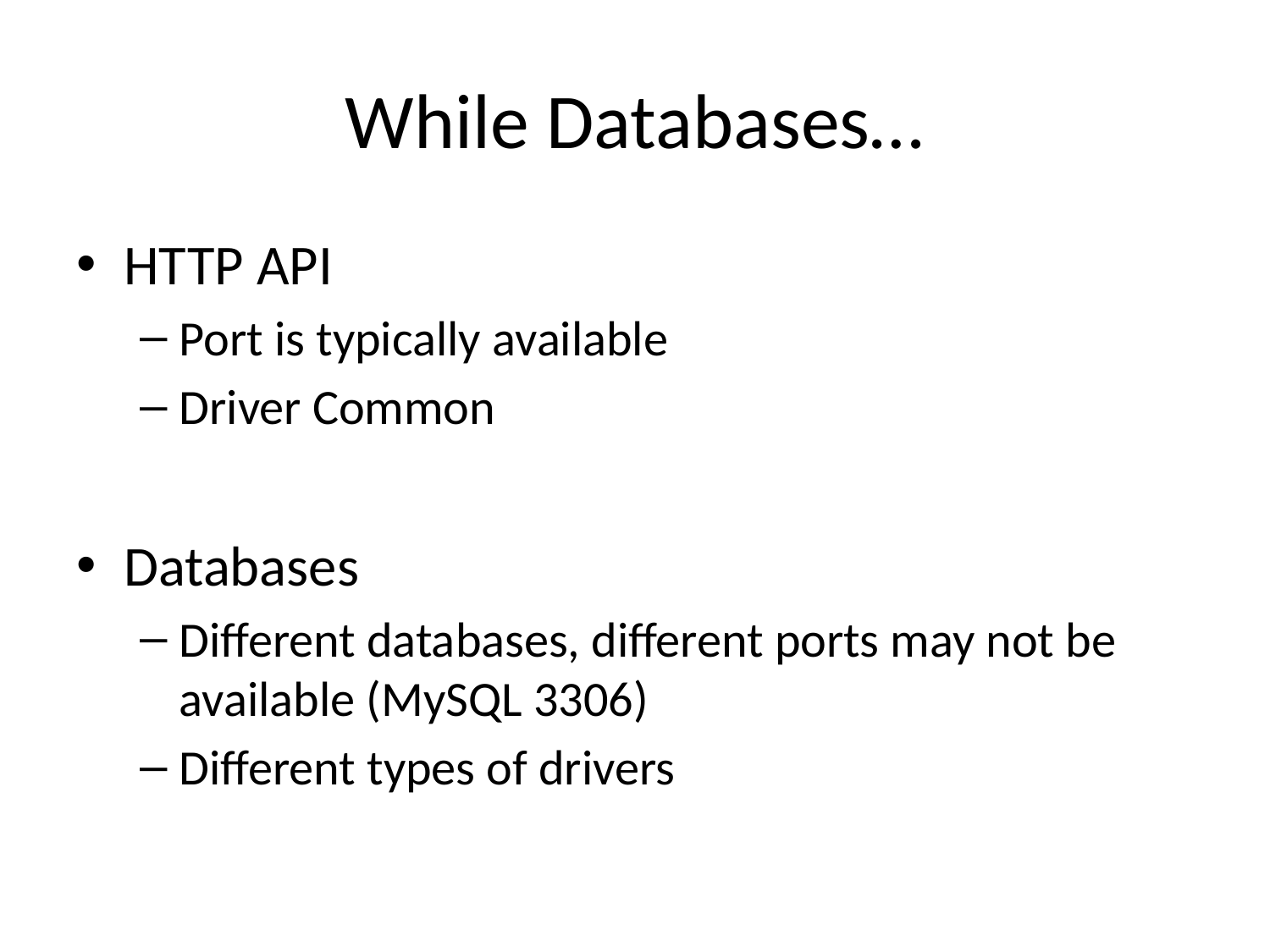

# While Databases…
HTTP API
Port is typically available
Driver Common

Databases
Different databases, different ports may not be available (MySQL 3306)
Different types of drivers